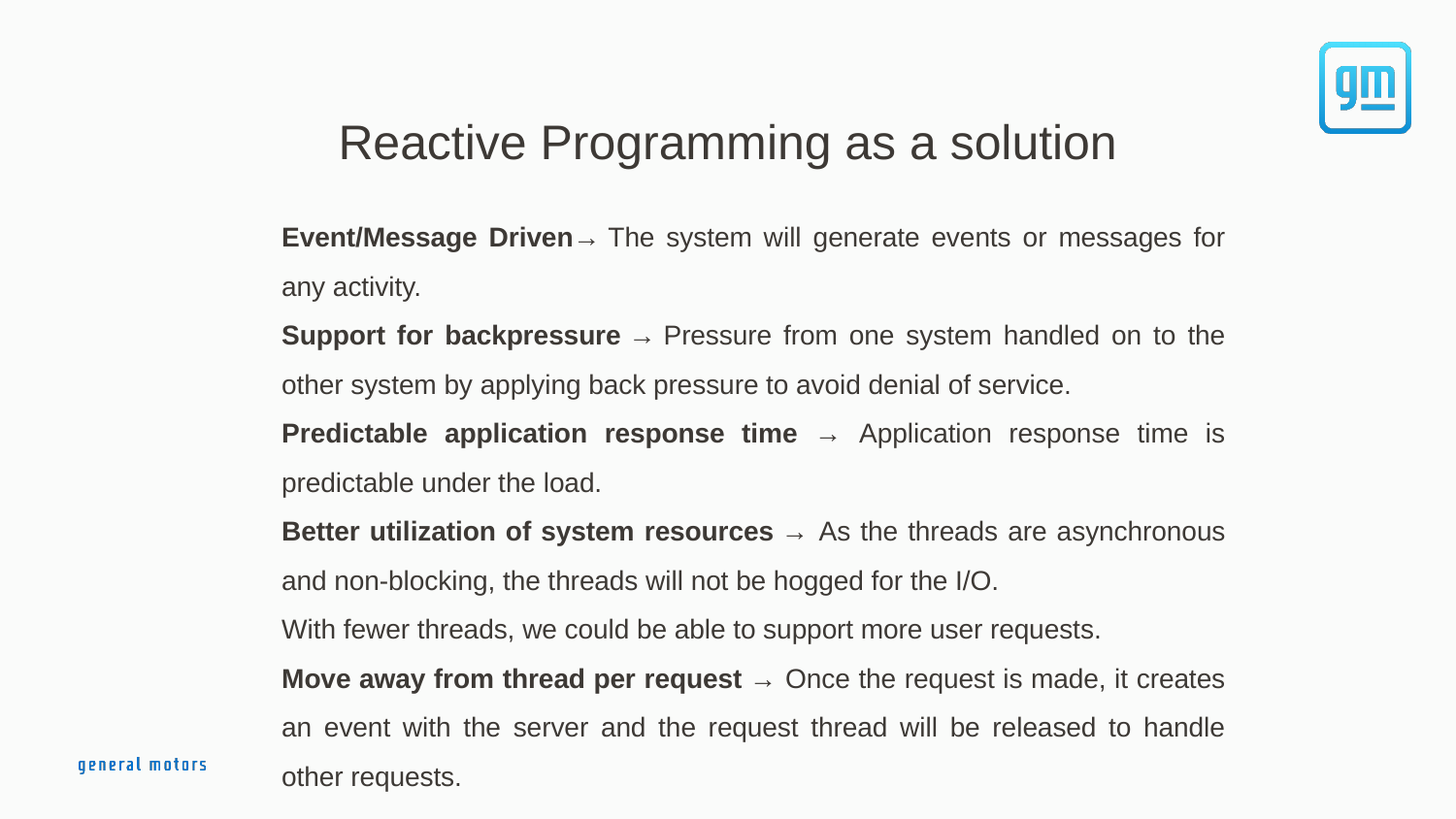

# Reactive Programming as a solution
Event/Message Driven→ The system will generate events or messages for any activity.
Support for backpressure → Pressure from one system handled on to the other system by applying back pressure to avoid denial of service.
Predictable application response time → Application response time is predictable under the load.
Better utilization of system resources → As the threads are asynchronous and non-blocking, the threads will not be hogged for the I/O.
With fewer threads, we could be able to support more user requests.
Move away from thread per request → Once the request is made, it creates an event with the server and the request thread will be released to handle other requests.